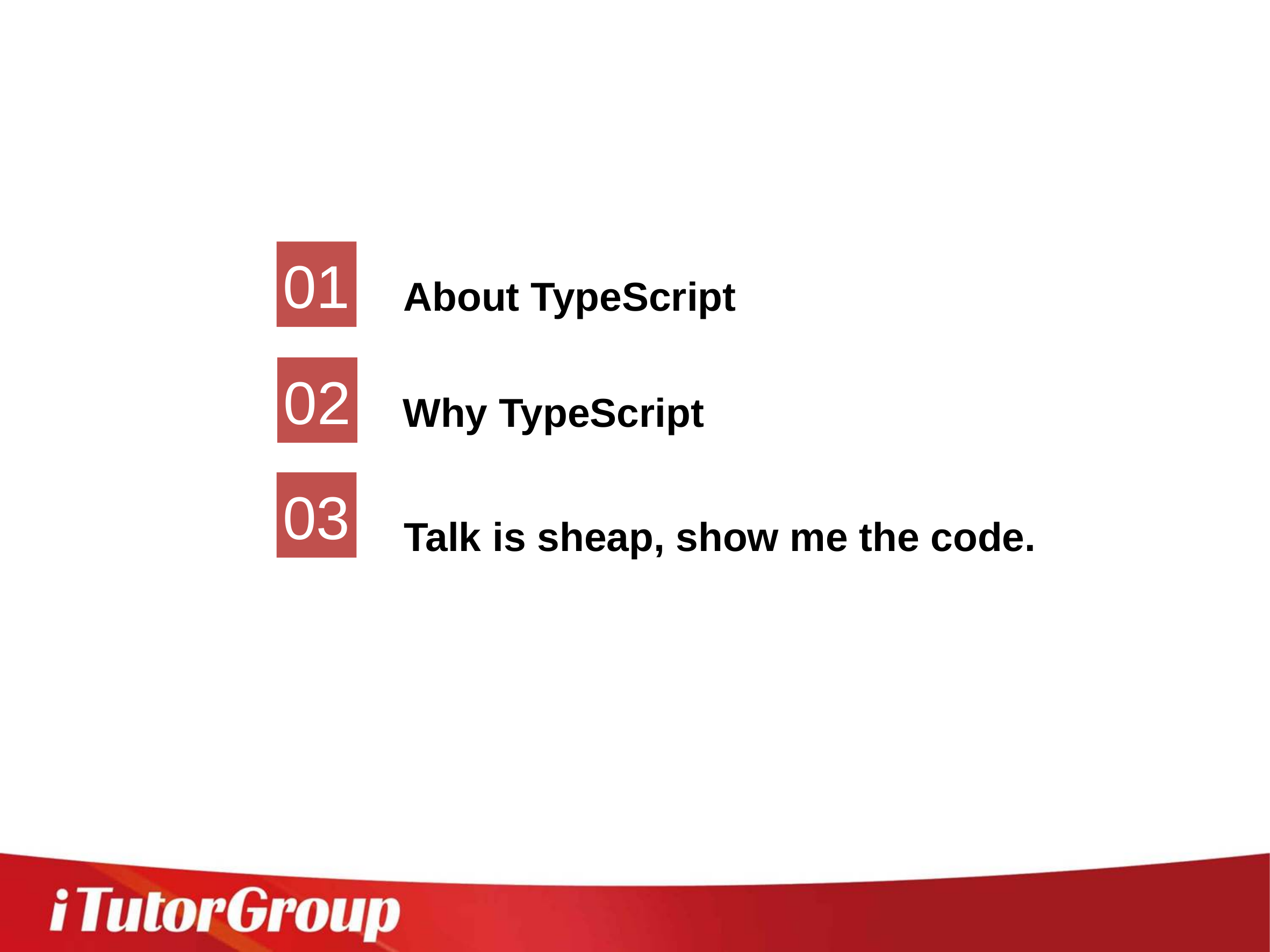

01
About TypeScript
02
Why TypeScript
03
Talk is sheap, show me the code.